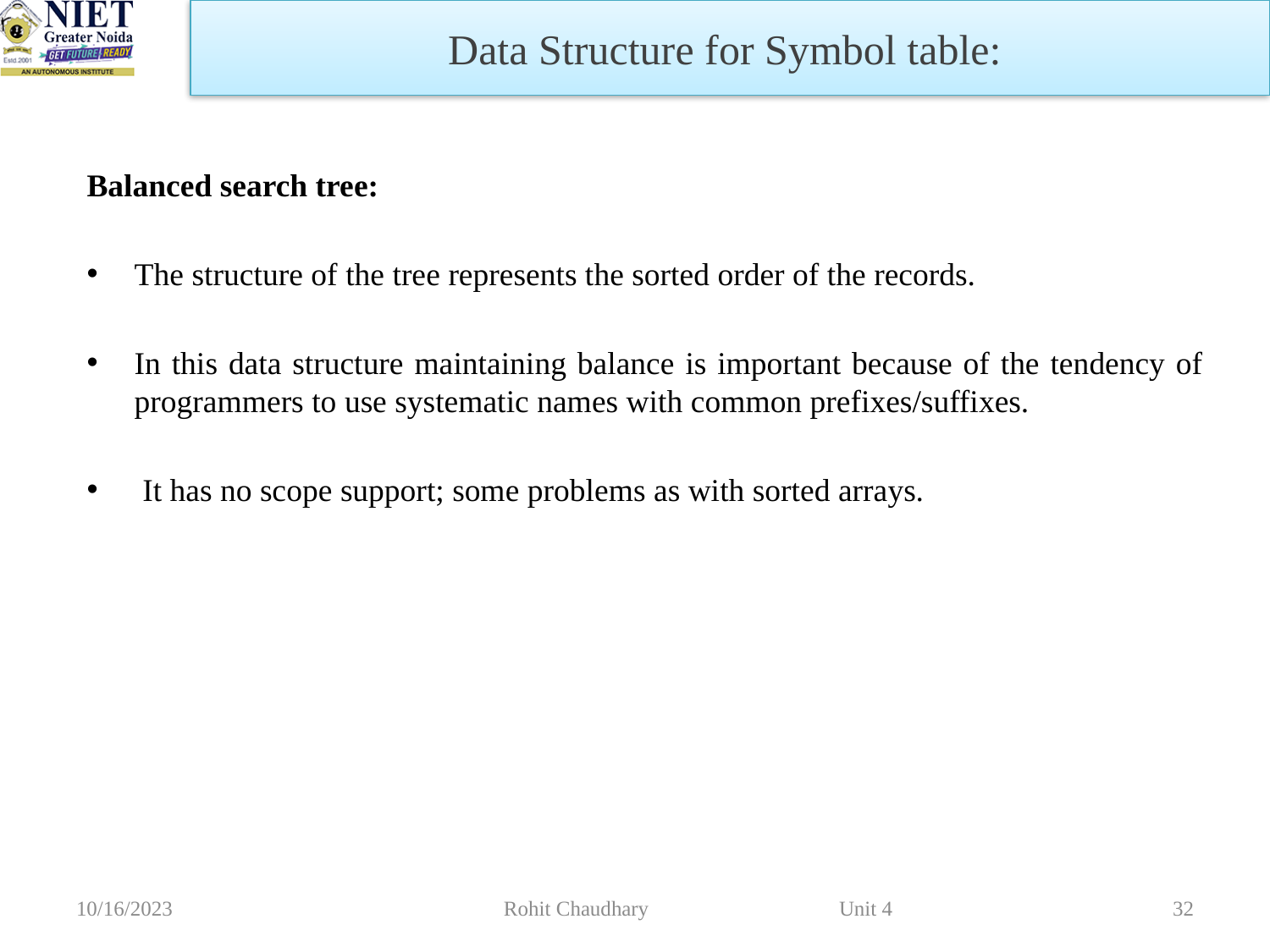

Data Structure for Symbol table:
Balanced search tree:

The structure of the tree represents the sorted order of the records.

In this data structure maintaining balance is important because of the tendency of programmers to use systematic names with common prefixes/suffixes.

 It has no scope support; some problems as with sorted arrays.

10/16/2023
Rohit Chaudhary                                    Unit 4
32